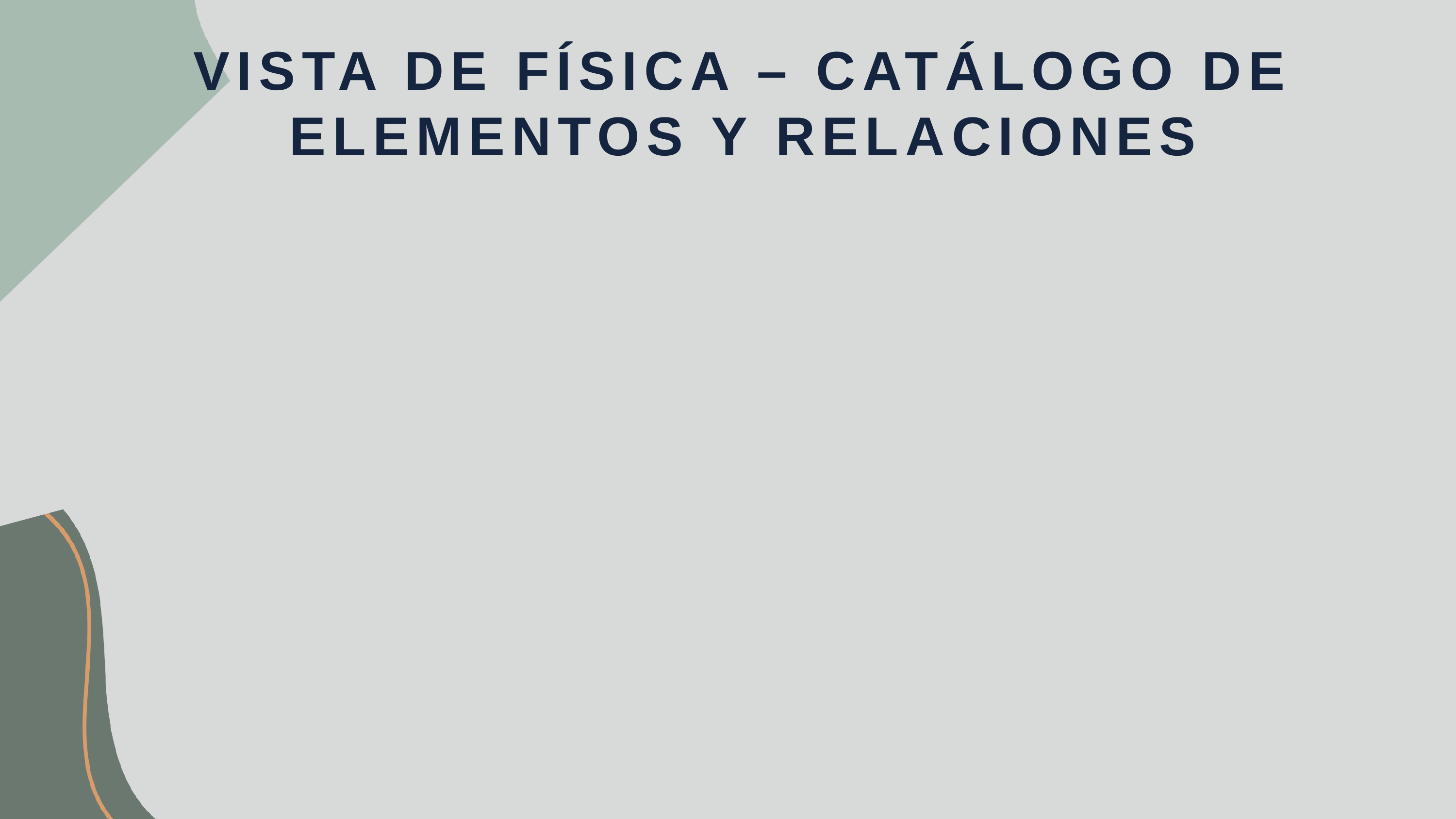

VISTA DE FÍSICA – CATÁLOGO DE ELEMENTOS Y RELACIONES